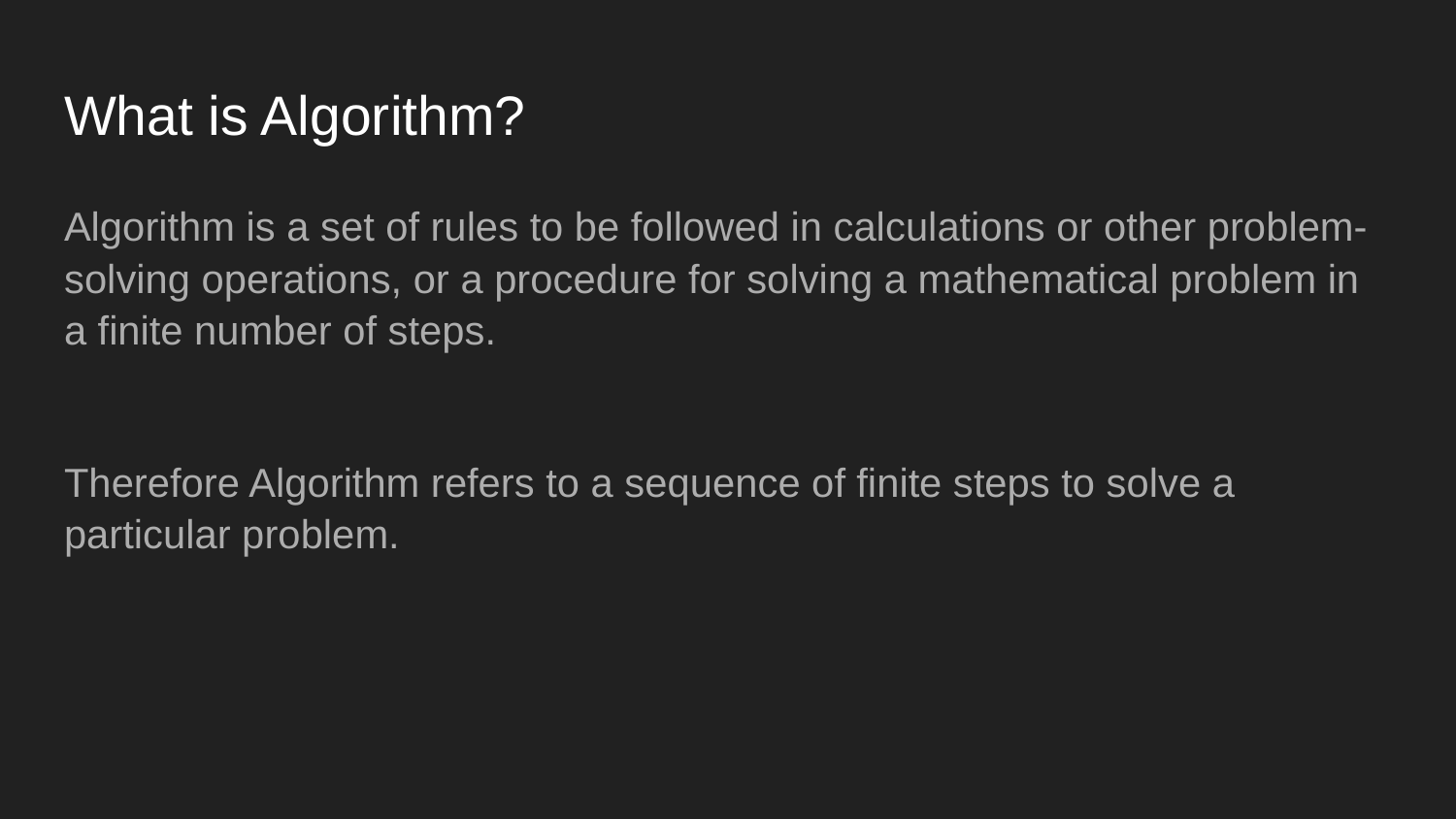

# What is Algorithm?
Algorithm is a set of rules to be followed in calculations or other problem-solving operations, or a procedure for solving a mathematical problem in a finite number of steps.

Therefore Algorithm refers to a sequence of finite steps to solve a particular problem.